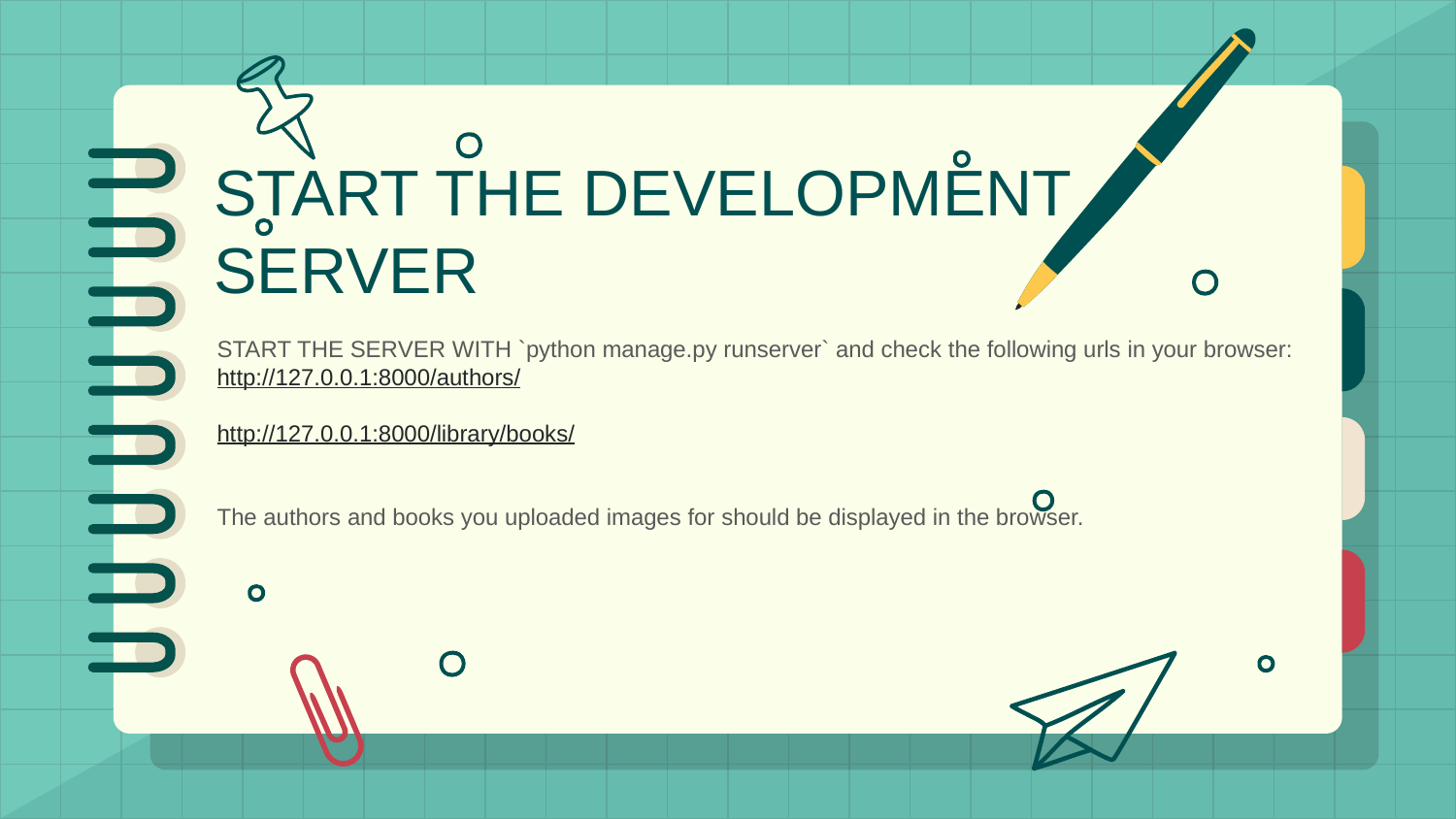

# START THE DEVELOPMENT SERVER

START THE SERVER WITH `python manage.py runserver` and check the following urls in your browser:
http://127.0.0.1:8000/authors/
http://127.0.0.1:8000/library/books/
The authors and books you uploaded images for should be displayed in the browser.